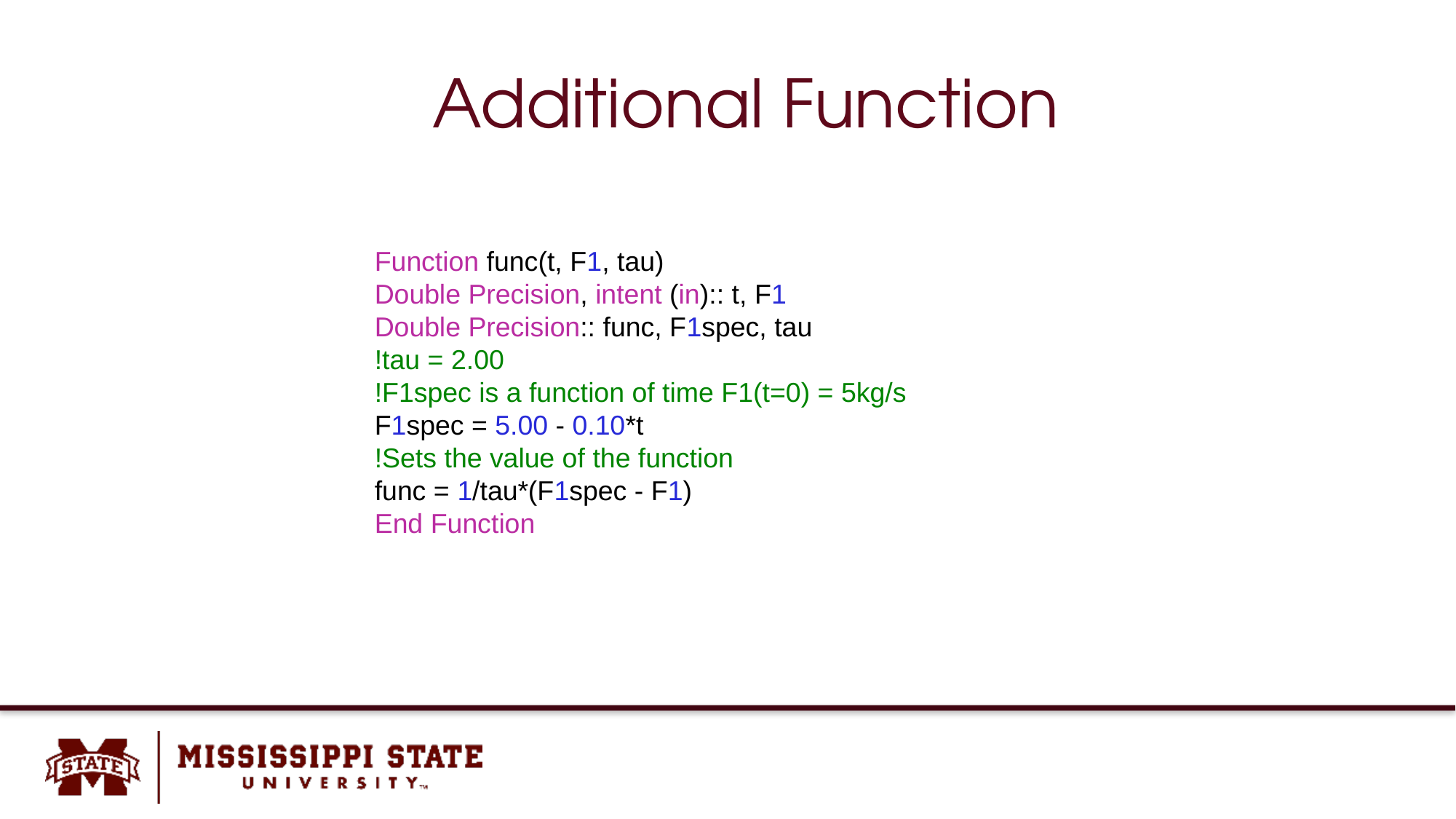

# Additional Function
Function func(t, F1, tau)
Double Precision, intent (in):: t, F1
Double Precision:: func, F1spec, tau
!tau = 2.00
!F1spec is a function of time F1(t=0) = 5kg/s
F1spec = 5.00 - 0.10*t
!Sets the value of the function
func = 1/tau*(F1spec - F1)
End Function